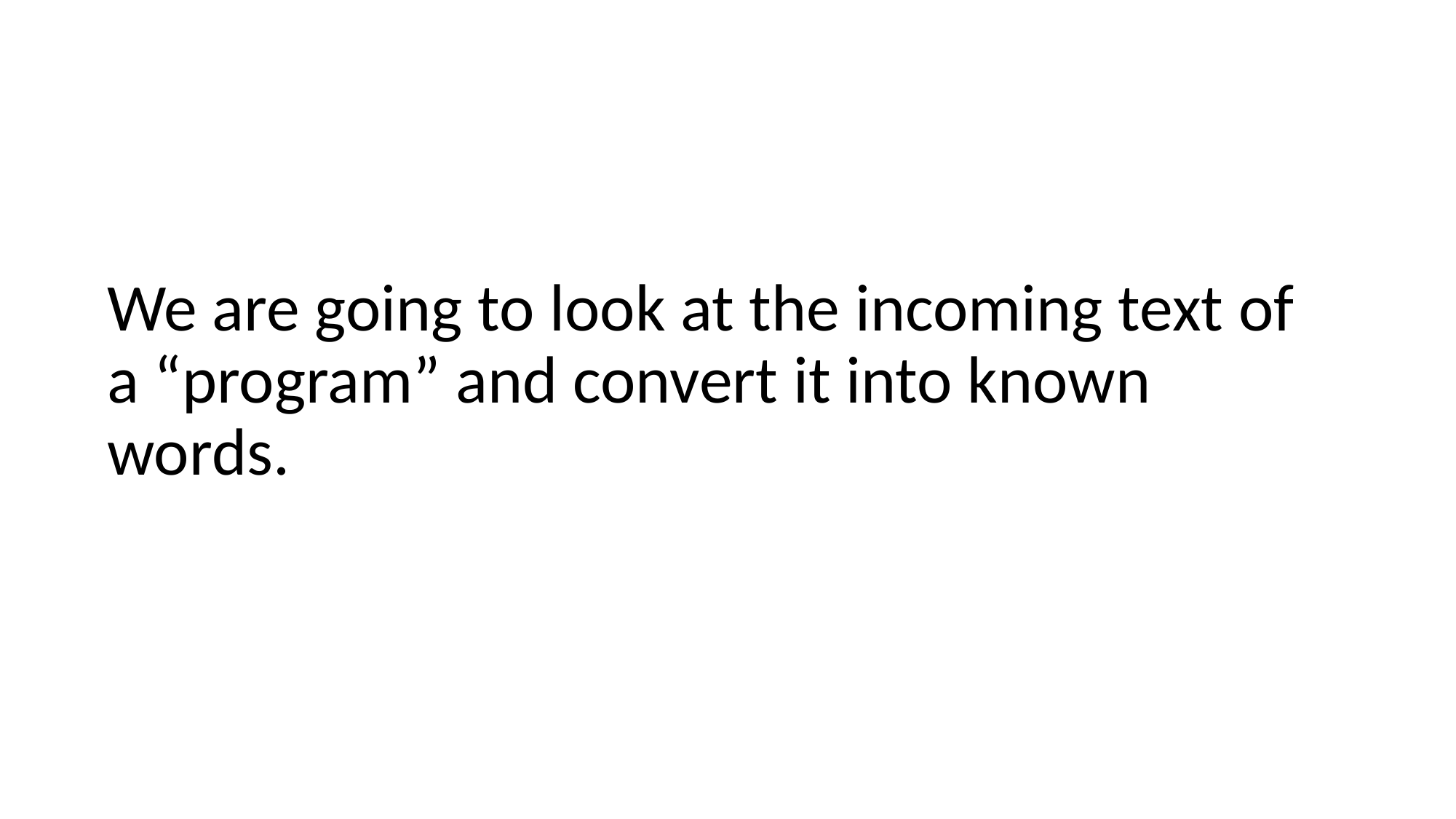

# We are going to look at the incoming text of a “program” and convert it into known words.